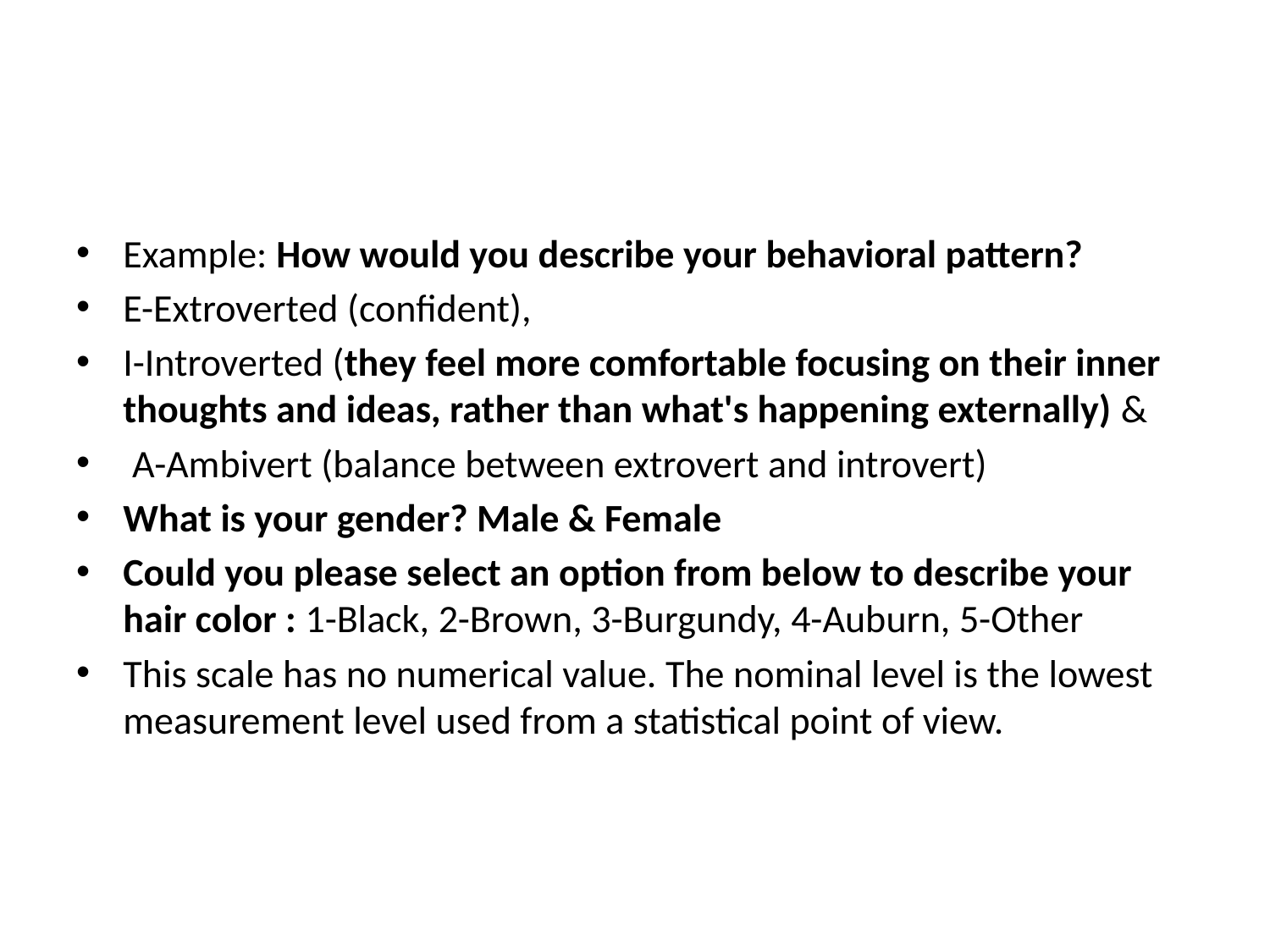

Example: How would you describe your behavioral pattern?
E-Extroverted (confident),
I-Introverted (they feel more comfortable focusing on their inner thoughts and ideas, rather than what's happening externally) &
 A-Ambivert (balance between extrovert and introvert)
What is your gender? Male & Female
Could you please select an option from below to describe your hair color : 1-Black, 2-Brown, 3-Burgundy, 4-Auburn, 5-Other
This scale has no numerical value. The nominal level is the lowest measurement level used from a statistical point of view.